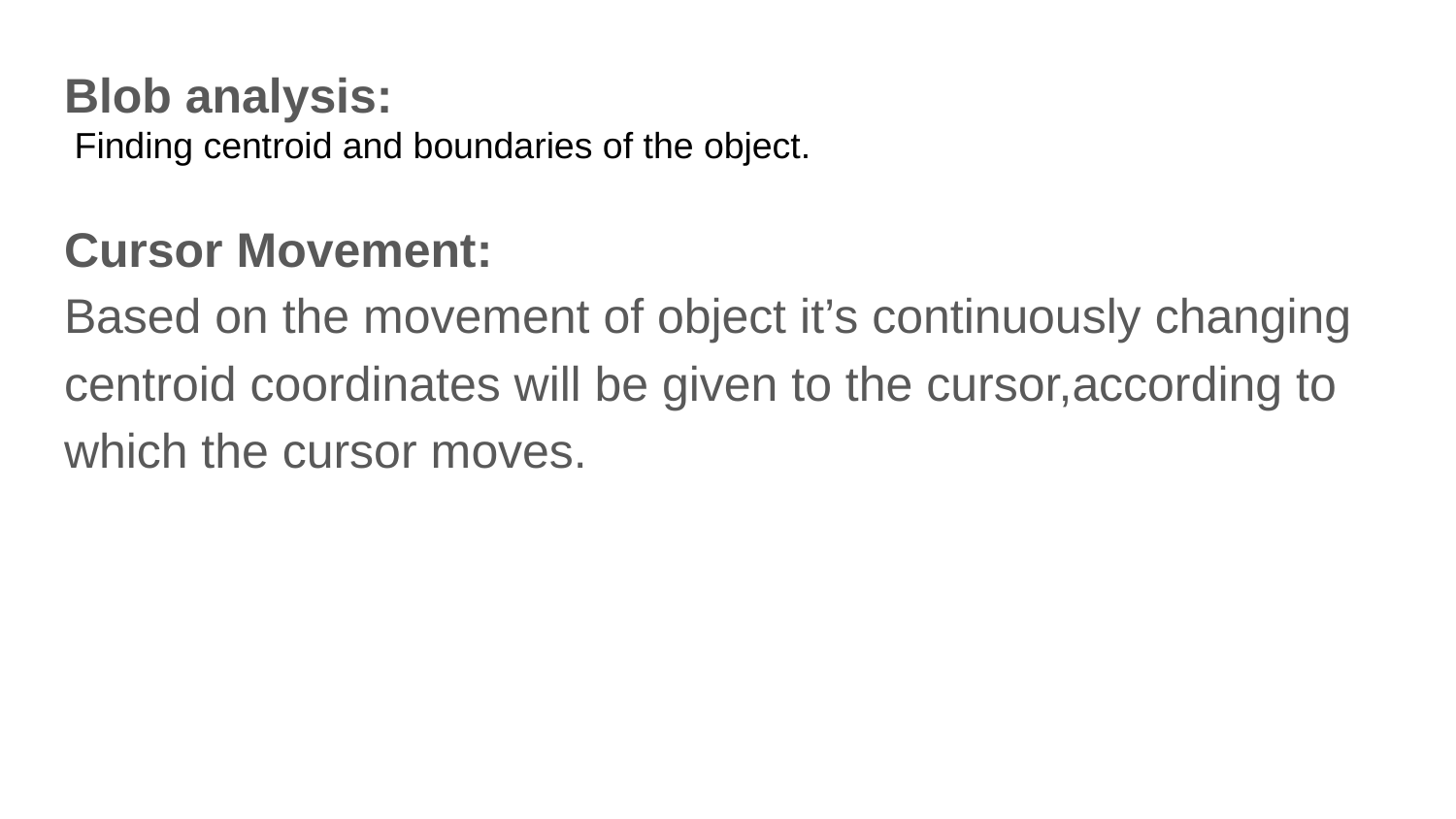

Blob analysis:
 Finding centroid and boundaries of the object.

Cursor Movement:
Based on the movement of object it’s continuously changing centroid coordinates will be given to the cursor,according to which the cursor moves.